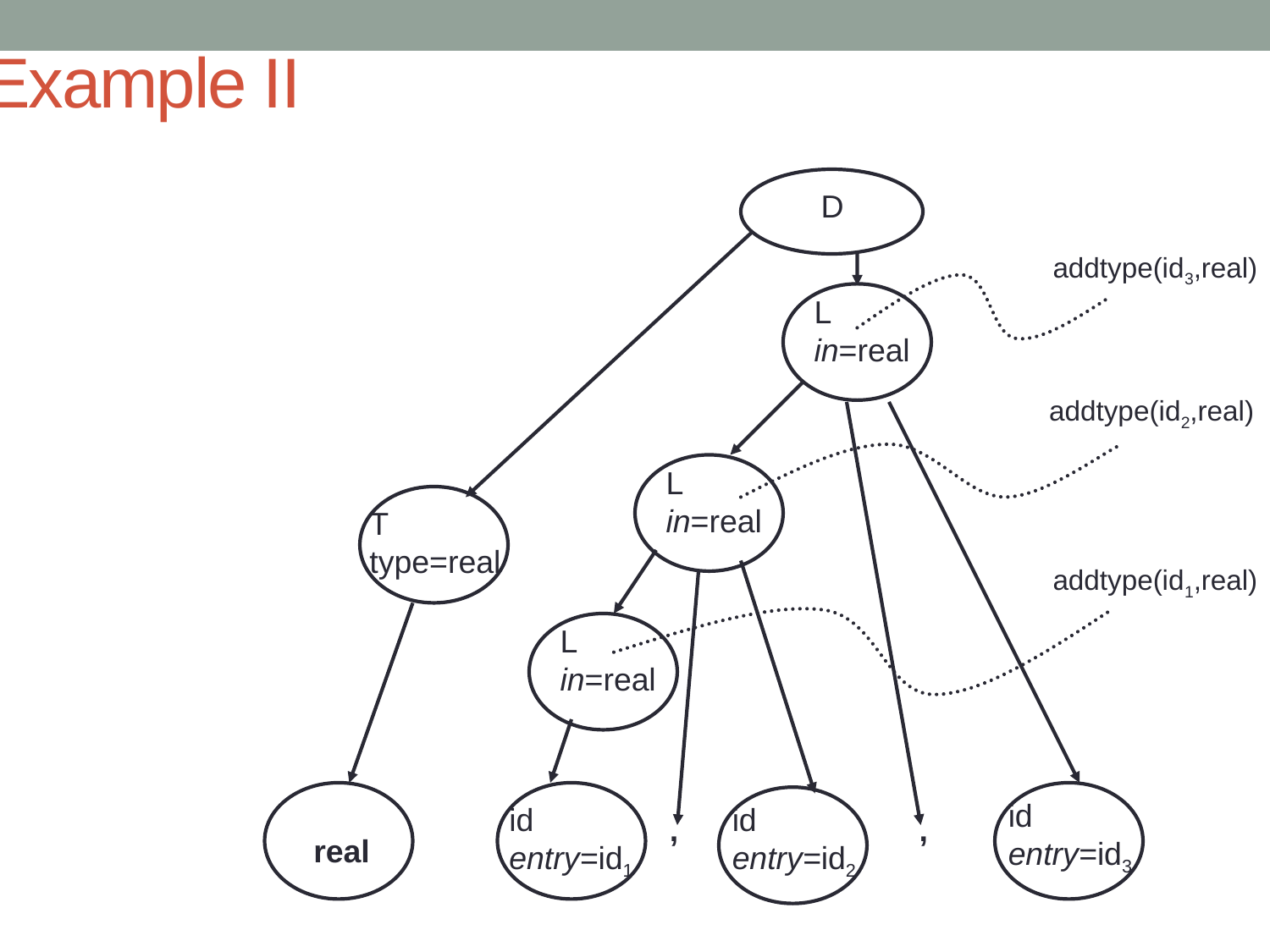

# Example II

D

addtype(id3,real)

L
in=real

addtype(id2,real)

L
in=real

T
type=real

addtype(id1,real)

L
in=real

id
entry=id3
id
entry=id1
id
entry=id2
,
,
real